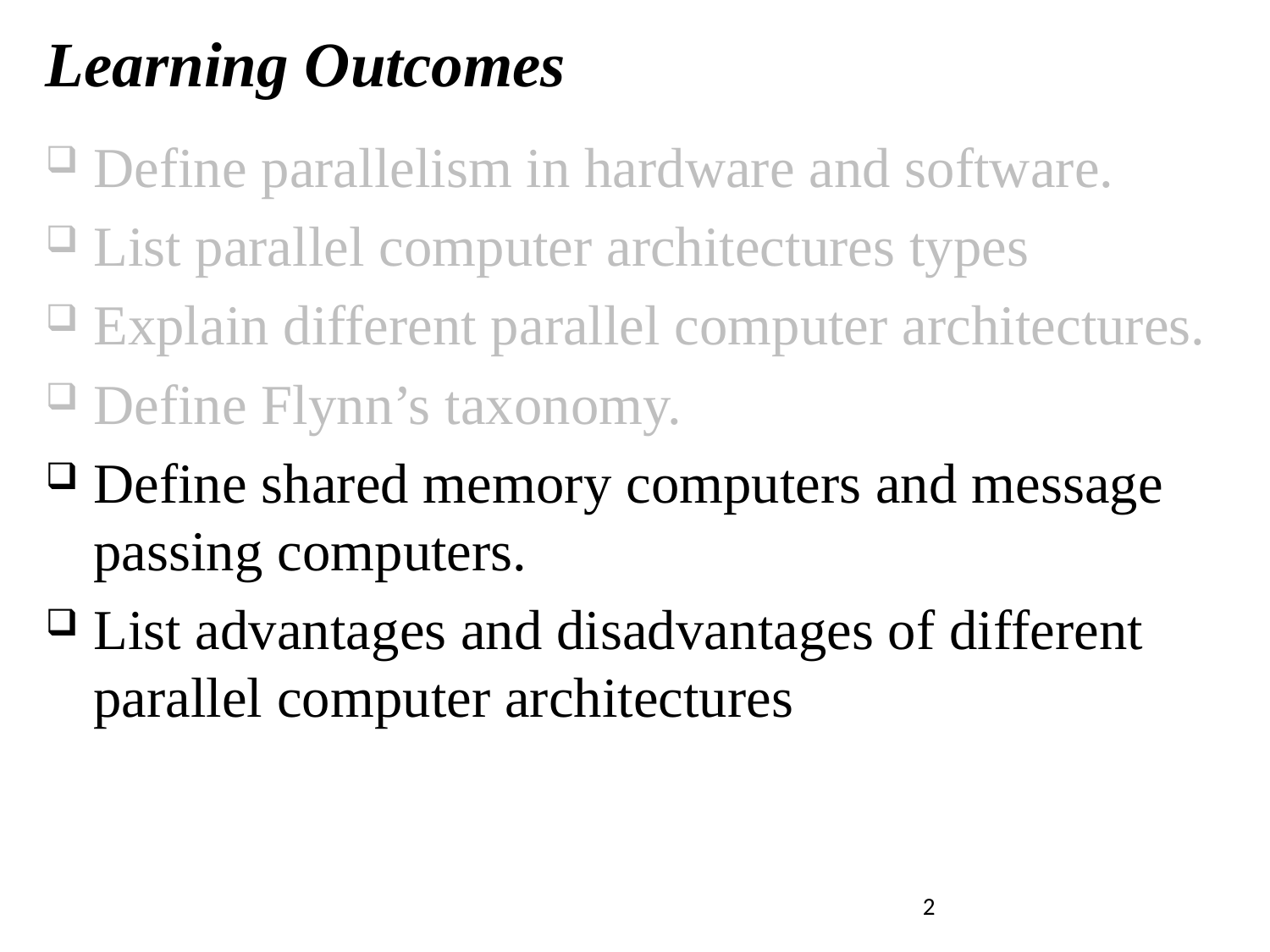

# Learning Outcomes
Define parallelism in hardware and software.
List parallel computer architectures types
Explain different parallel computer architectures.
Define Flynn’s taxonomy.
Define shared memory computers and message passing computers.
List advantages and disadvantages of different parallel computer architectures
2